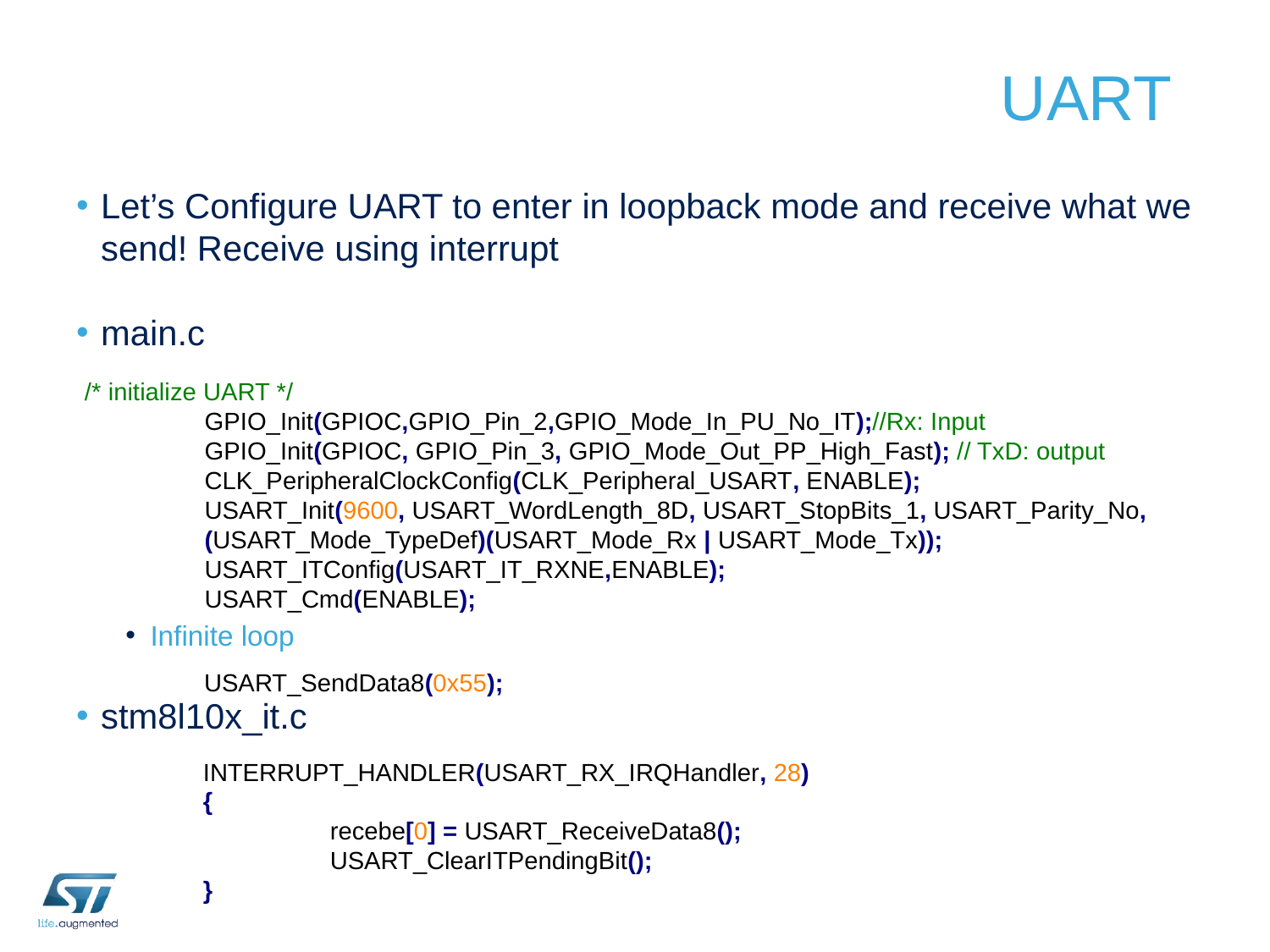

# UART
Let’s Configure UART to enter in loopback mode and receive what we send! Receive using interrupt
main.c

Infinite loop
stm8l10x_it.c
 /* initialize UART */
	GPIO_Init(GPIOC,GPIO_Pin_2,GPIO_Mode_In_PU_No_IT);//Rx: Input
	GPIO_Init(GPIOC, GPIO_Pin_3, GPIO_Mode_Out_PP_High_Fast); // TxD: output
	CLK_PeripheralClockConfig(CLK_Peripheral_USART, ENABLE);
	USART_Init(9600, USART_WordLength_8D, USART_StopBits_1, USART_Parity_No,
	(USART_Mode_TypeDef)(USART_Mode_Rx | USART_Mode_Tx));
	USART_ITConfig(USART_IT_RXNE,ENABLE);
	USART_Cmd(ENABLE);
USART_SendData8(0x55);
INTERRUPT_HANDLER(USART_RX_IRQHandler, 28)
{
	recebe[0] = USART_ReceiveData8();
	USART_ClearITPendingBit();
}